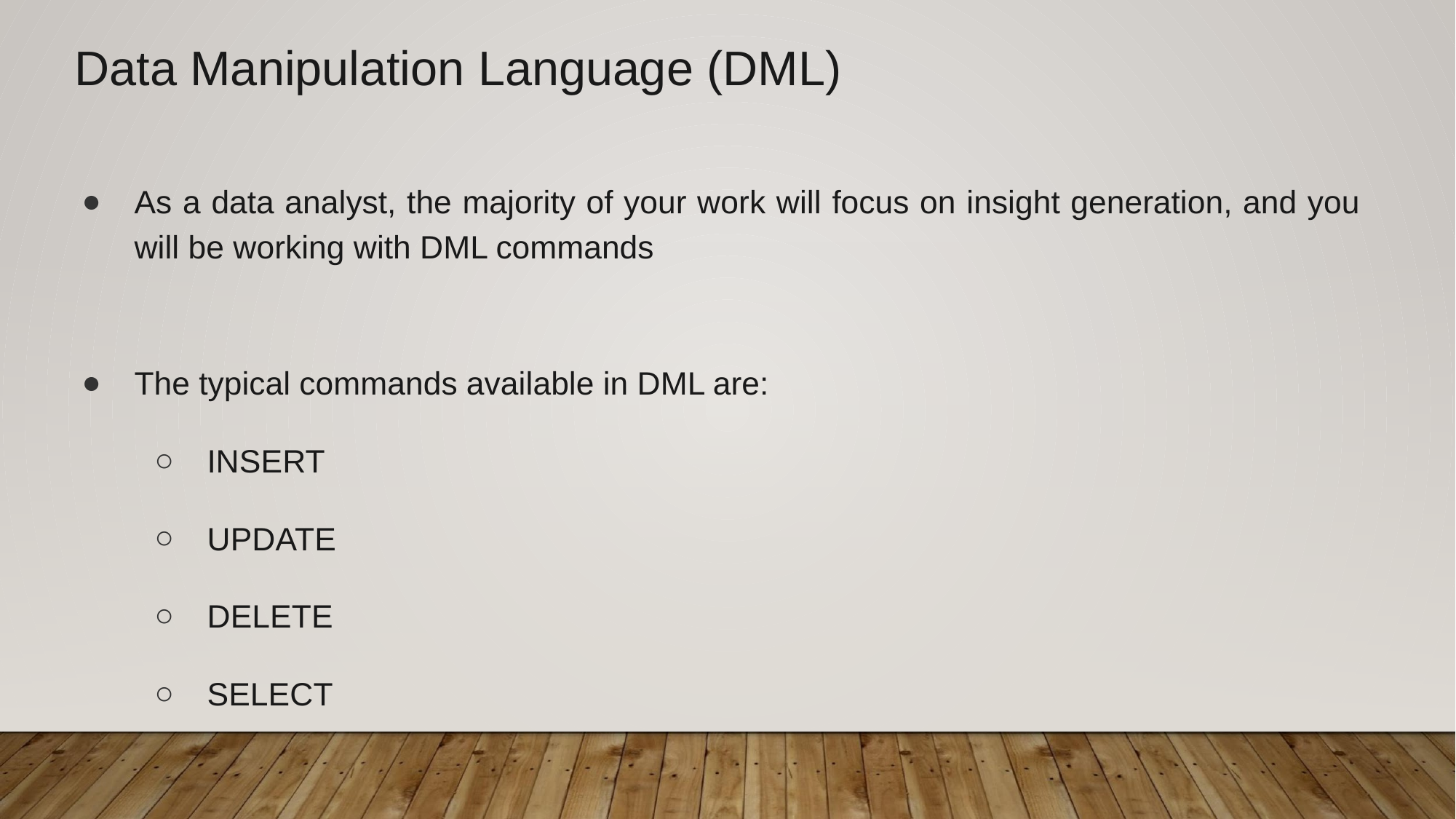

Data Manipulation Language (DML)
As a data analyst, the majority of your work will focus on insight generation, and you will be working with DML commands

The typical commands available in DML are:
INSERT
UPDATE
DELETE
SELECT